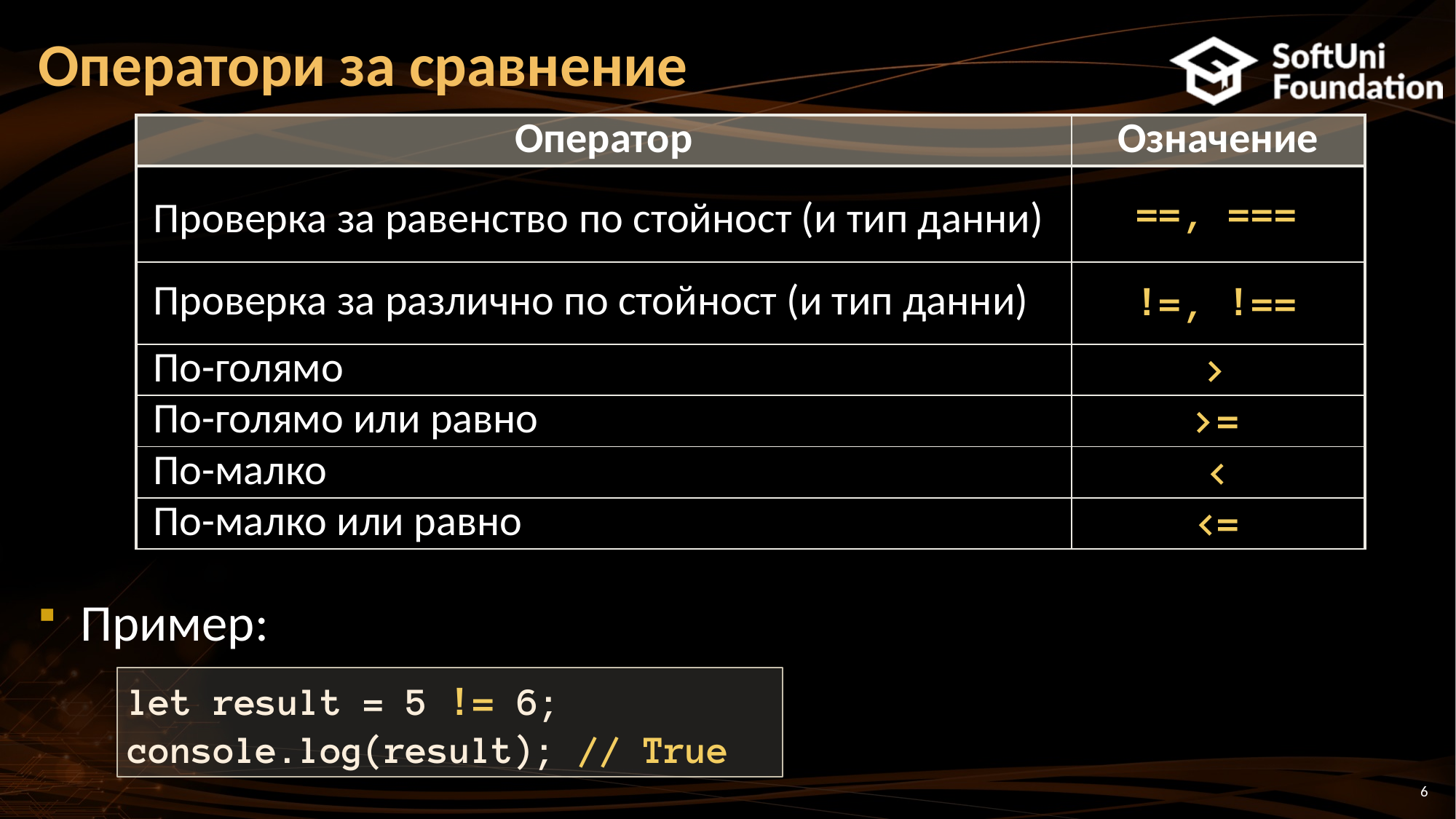

# Оператори за сравнение
| Оператор | Означение |
| --- | --- |
| Проверка за равенство по стойност (и тип данни) | ==, === |
| Проверка за различно по стойност (и тип данни) | !=, !== |
| По-голямо | > |
| По-голямо или равно | >= |
| По-малко | < |
| По-малко или равно | <= |
Пример:
let result = 5 != 6;
console.log(result); // True
6